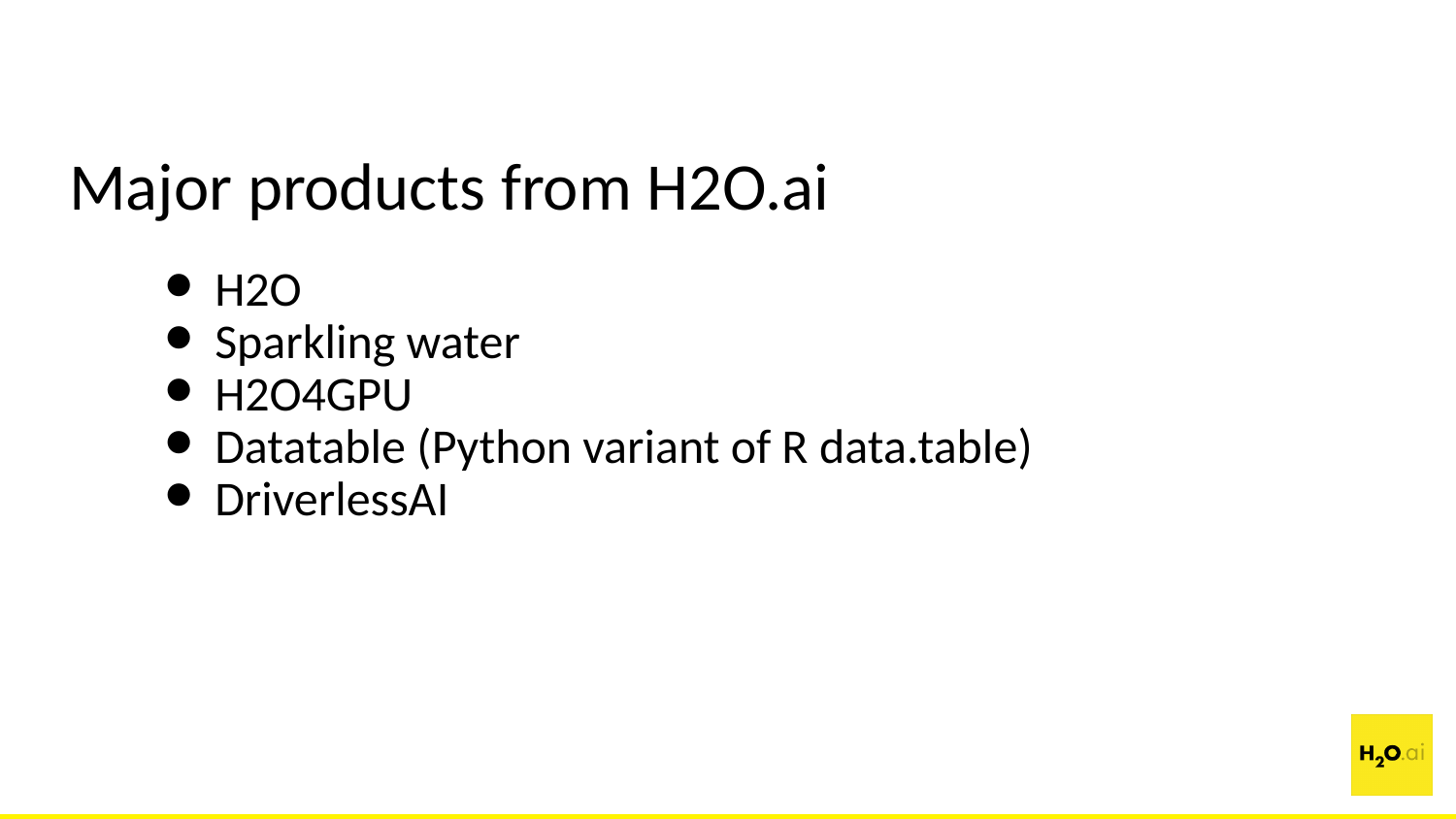

# Major products from H2O.ai

H2O
Sparkling water
H2O4GPU
Datatable (Python variant of R data.table)
DriverlessAI